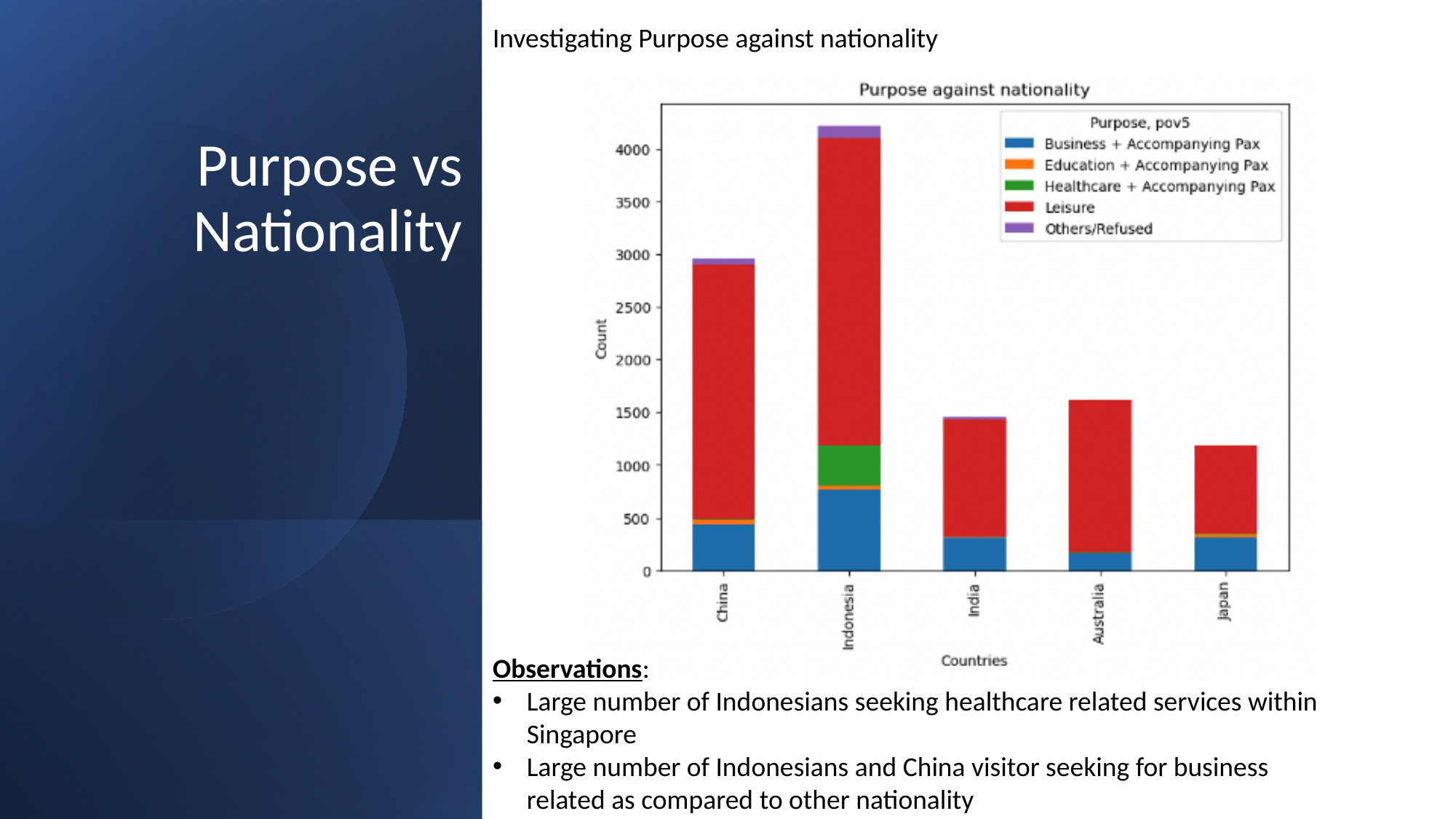

Investigating Purpose against nationality

### Chart

| Category |
|---|
Purpose vs Nationality

Observations:
Large number of Indonesians seeking healthcare related services within Singapore
Large number of Indonesians and China visitor seeking for business related as compared to other nationality